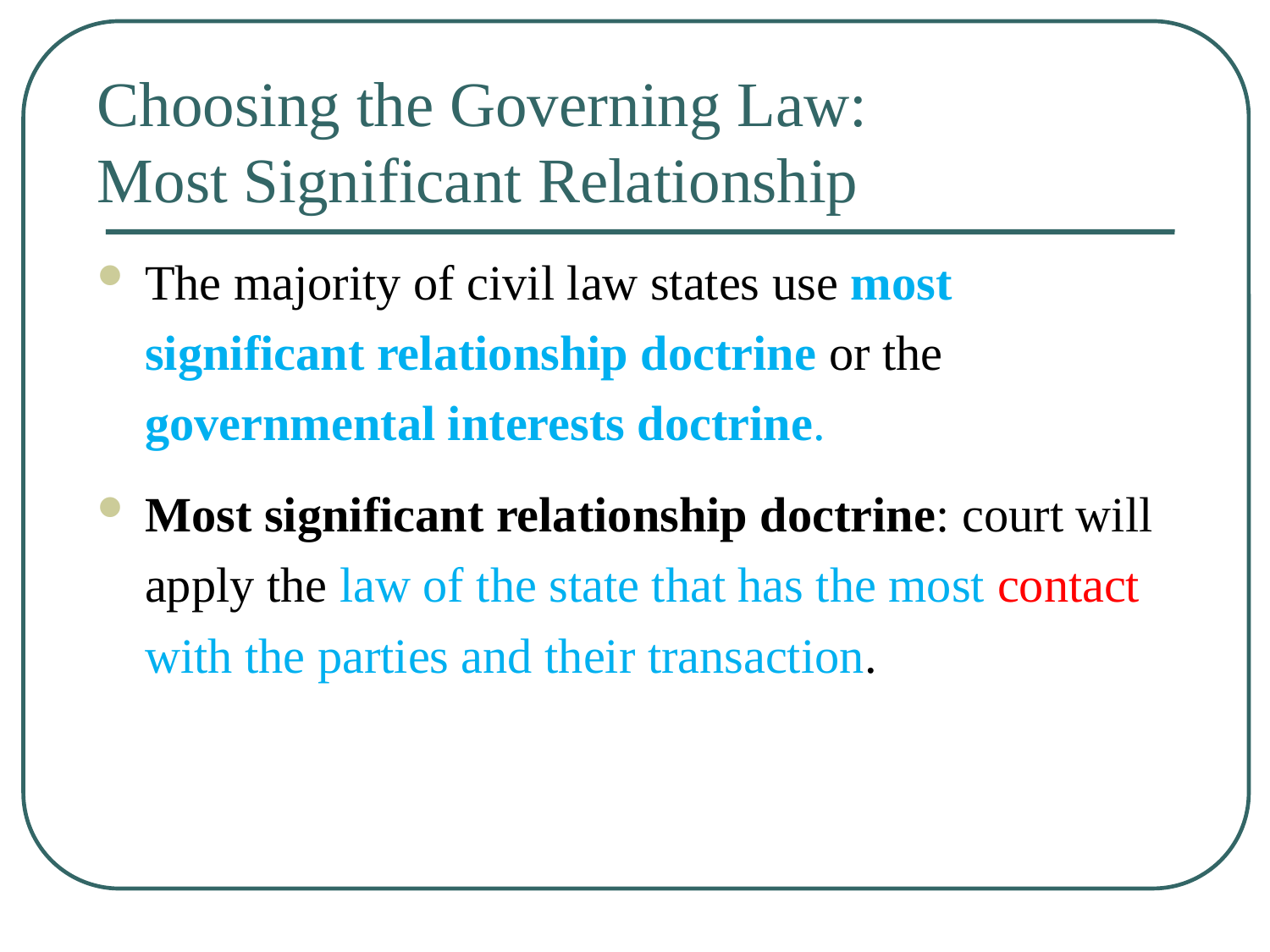

# Choosing the Governing Law: Most Significant Relationship
The majority of civil law states use most significant relationship doctrine or the governmental interests doctrine.
Most significant relationship doctrine: court will apply the law of the state that has the most contact with the parties and their transaction.